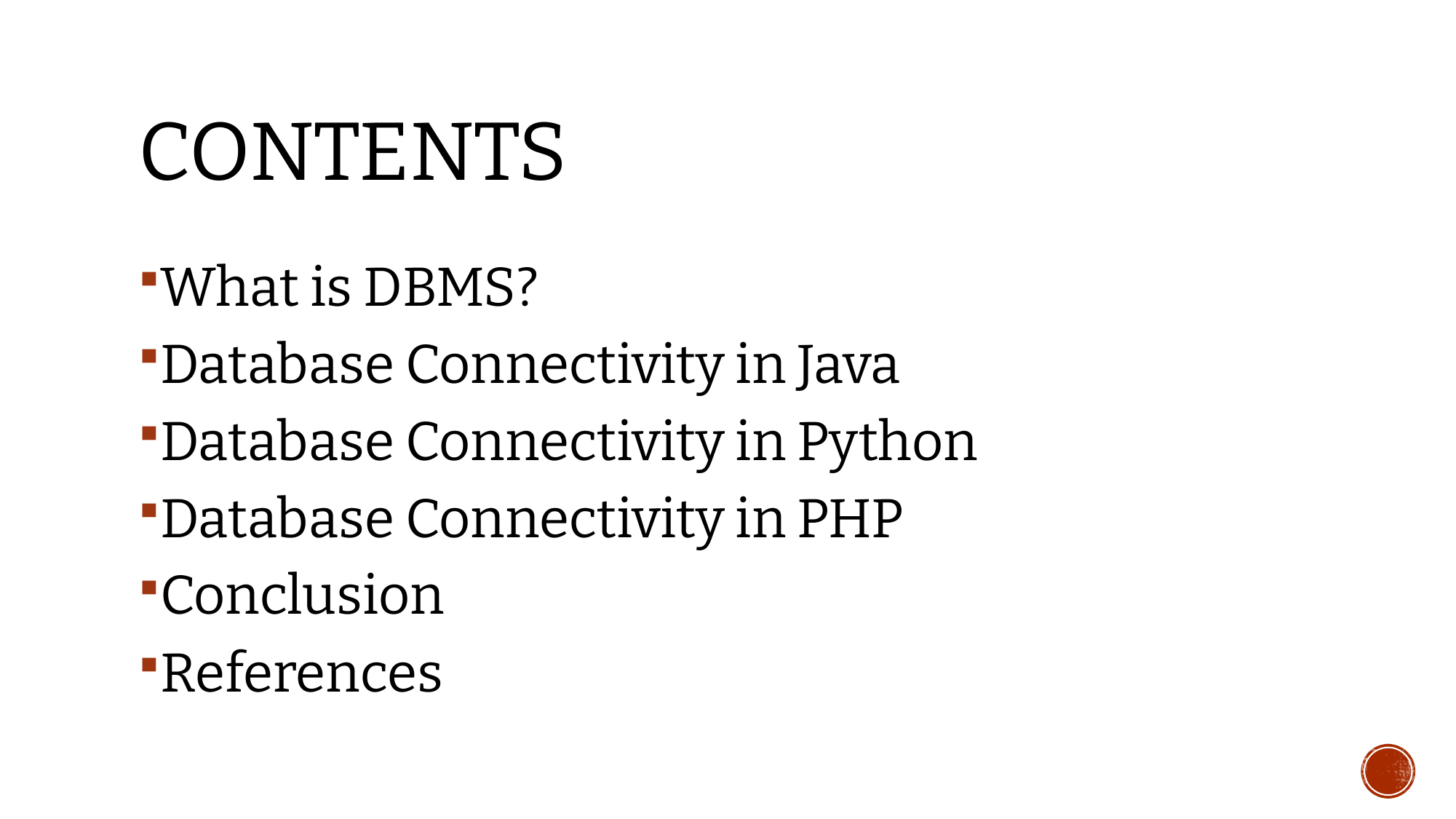

# Contents
What is DBMS?
Database Connectivity in Java
Database Connectivity in Python
Database Connectivity in PHP
Conclusion
References